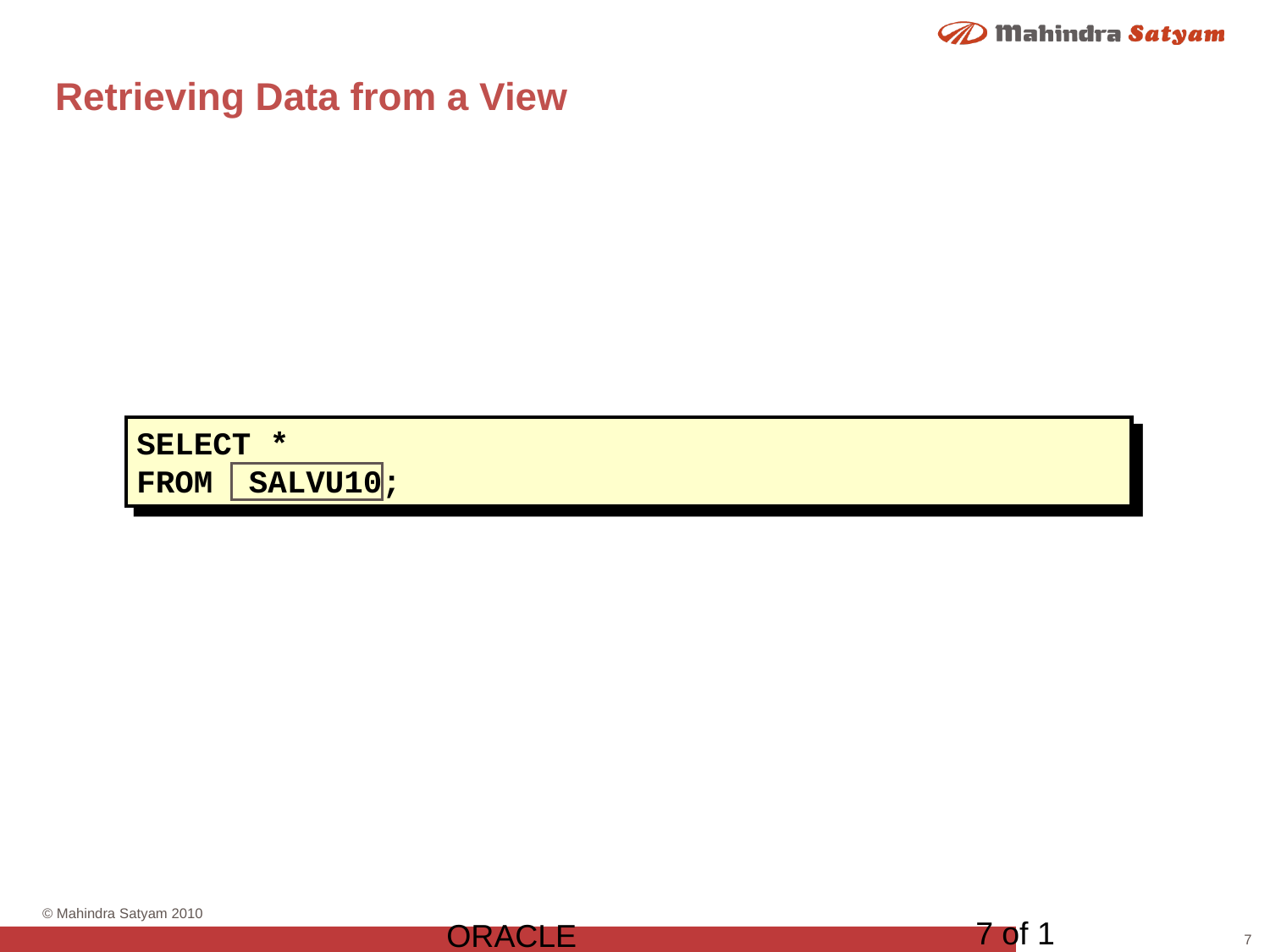

# Retrieving Data from a View
SELECT *
FROM	SALVU10;

7 of 1
ORACLE